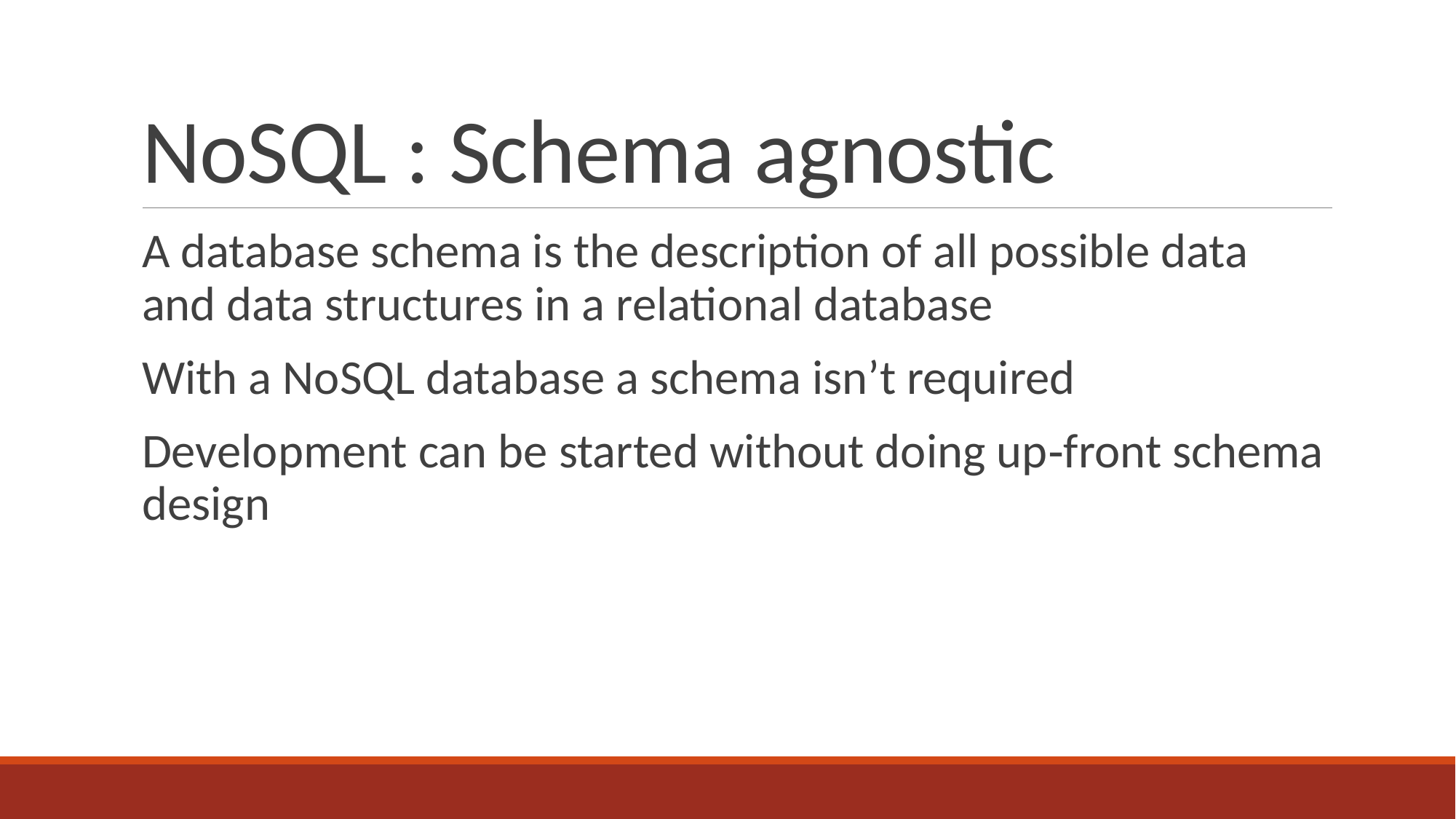

# NoSQL : Schema agnostic
A database schema is the description of all possible data and data structures in a relational database
With a NoSQL database a schema isn’t required
Development can be started without doing up‐front schema design